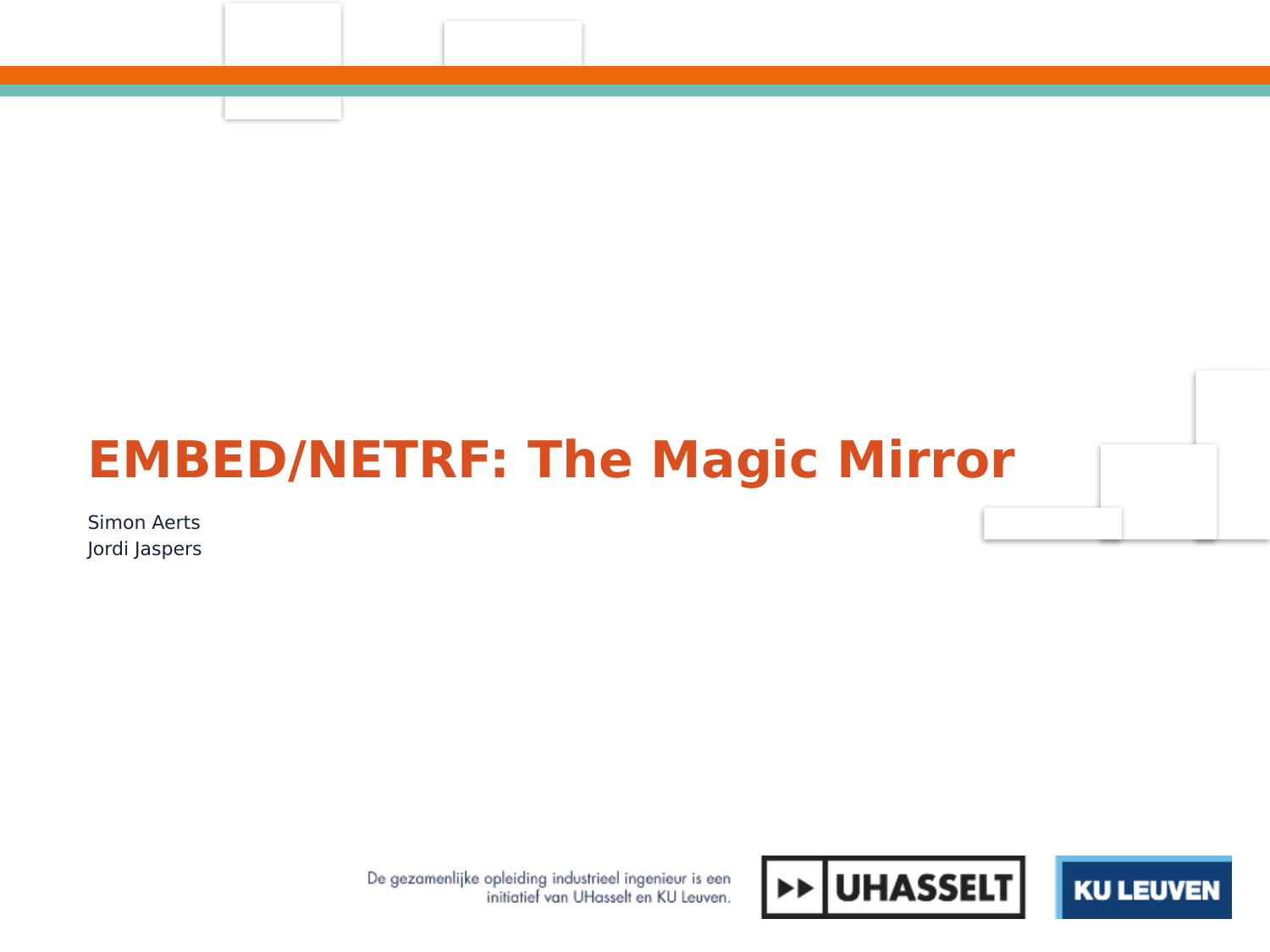

# EMBED/NETRF: The Magic Mirror
Simon Aerts
Jordi Jaspers